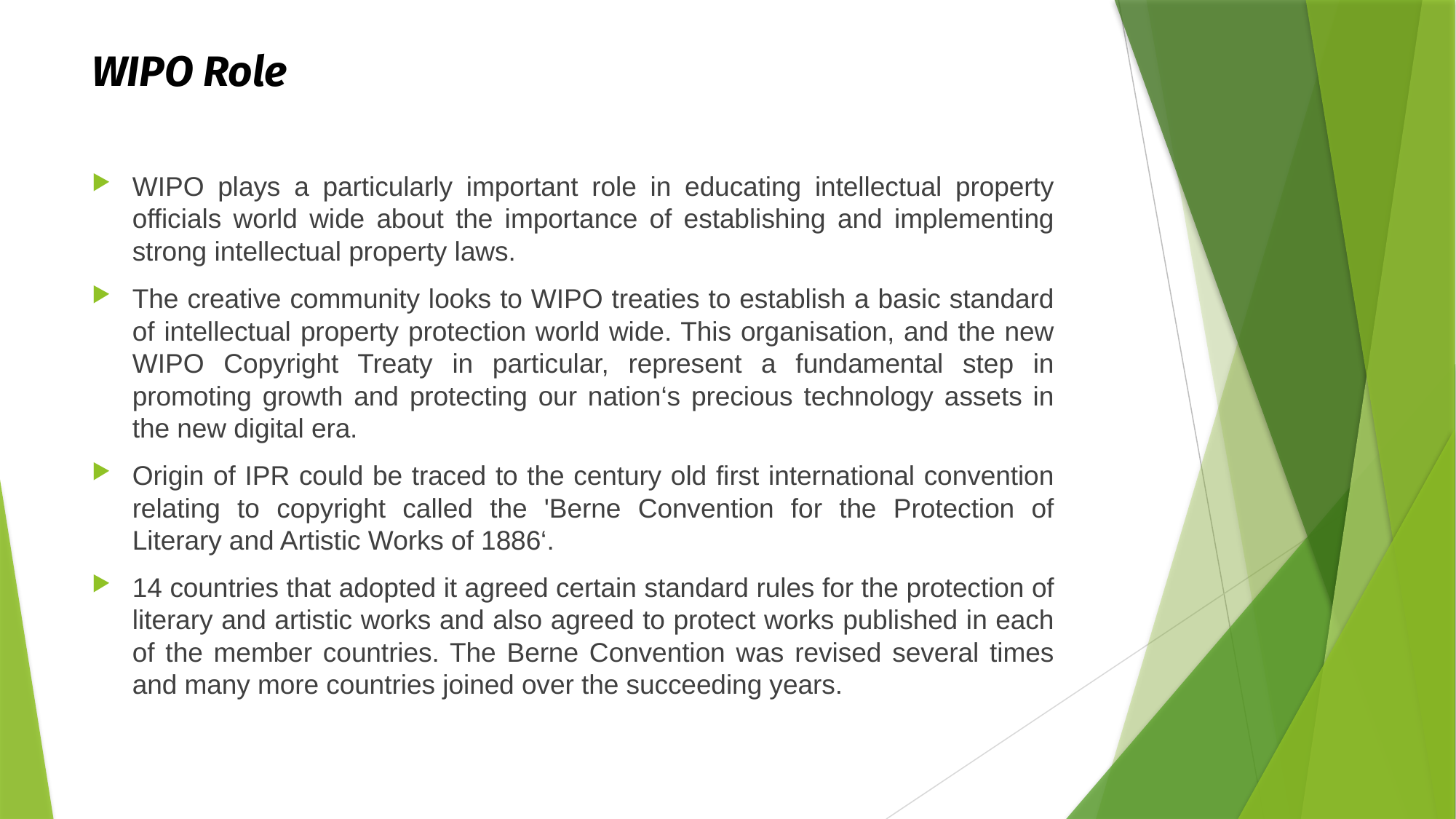

# WIPO Role
WIPO plays a particularly important role in educating intellectual property officials world wide about the importance of establishing and implementing strong intellectual property laws.
The creative community looks to WIPO treaties to establish a basic standard of intellectual property protection world wide. This organisation, and the new WIPO Copyright Treaty in particular, represent a fundamental step in promoting growth and protecting our nation‘s precious technology assets in the new digital era.
Origin of IPR could be traced to the century old first international convention relating to copyright called the 'Berne Convention for the Protection of Literary and Artistic Works of 1886‘.
14 countries that adopted it agreed certain standard rules for the protection of literary and artistic works and also agreed to protect works published in each of the member countries. The Berne Convention was revised several times and many more countries joined over the succeeding years.